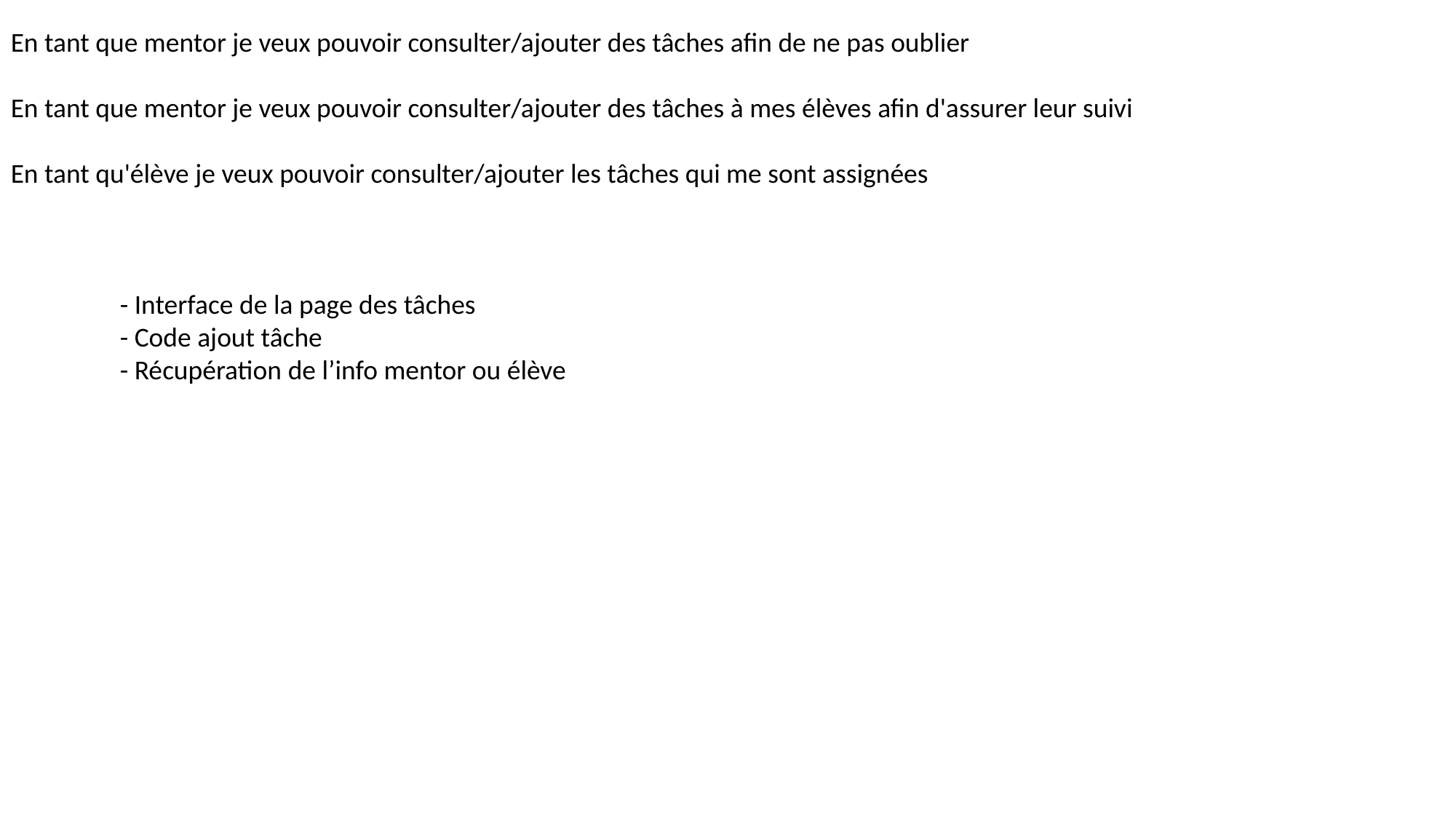

En tant que mentor je veux pouvoir consulter/ajouter des tâches afin de ne pas oublier

En tant que mentor je veux pouvoir consulter/ajouter des tâches à mes élèves afin d'assurer leur suivi

En tant qu'élève je veux pouvoir consulter/ajouter les tâches qui me sont assignées

	- Interface de la page des tâches
	- Code ajout tâche
	- Récupération de l’info mentor ou élève